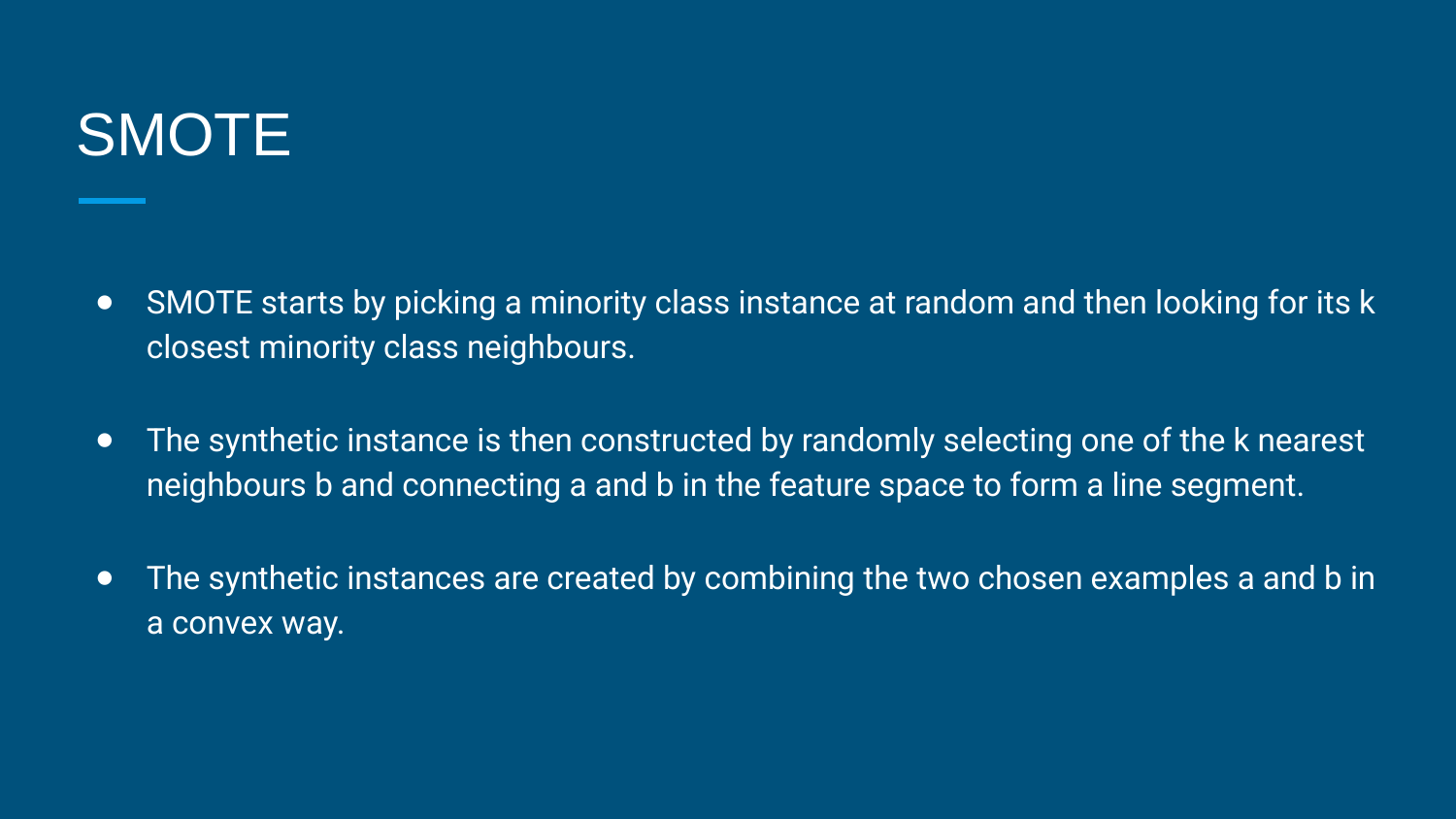

# SMOTE

SMOTE starts by picking a minority class instance at random and then looking for its k closest minority class neighbours.

The synthetic instance is then constructed by randomly selecting one of the k nearest neighbours b and connecting a and b in the feature space to form a line segment.

The synthetic instances are created by combining the two chosen examples a and b in a convex way.